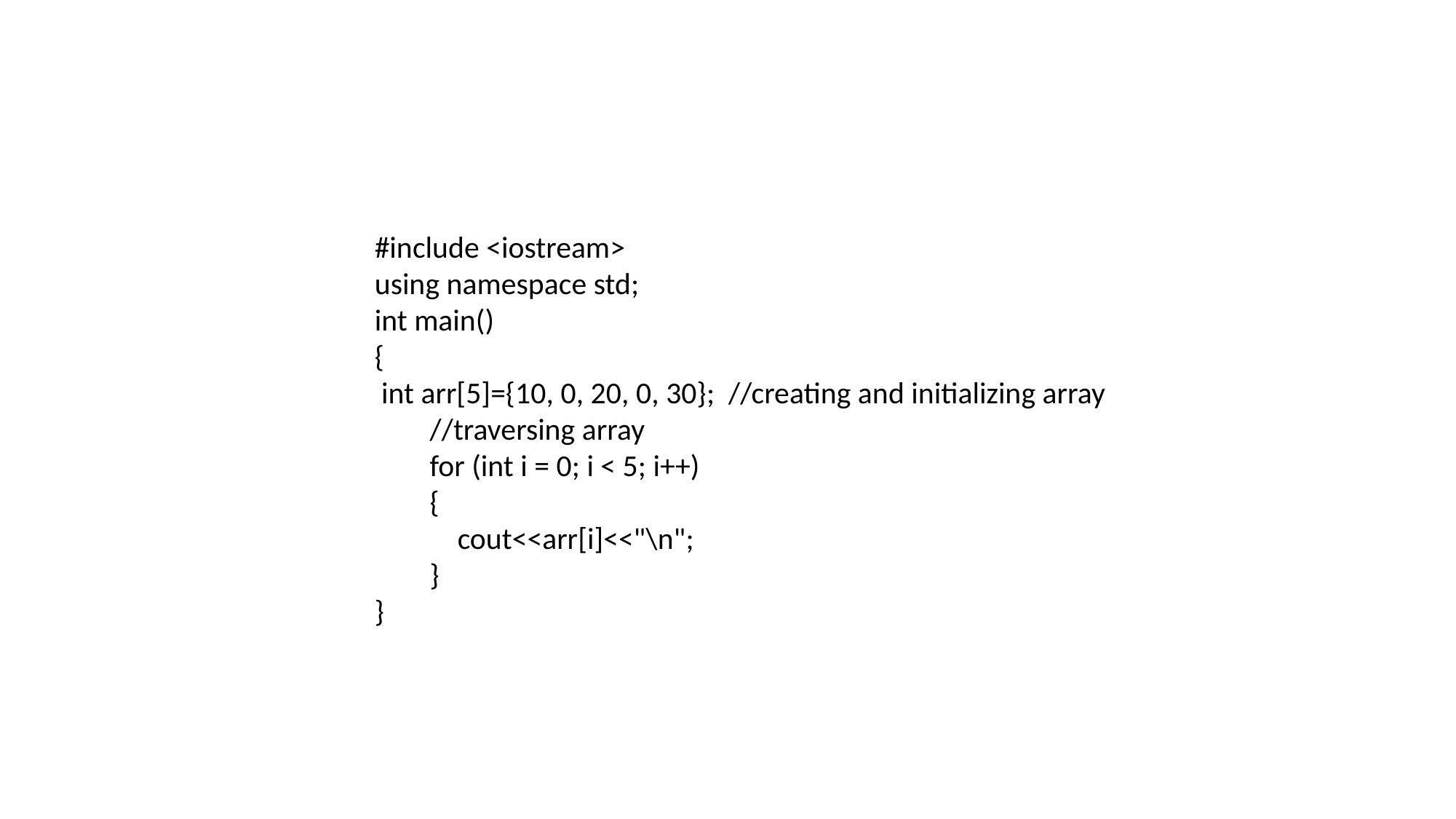

#include <iostream>
using namespace std;
int main()
{
 int arr[5]={10, 0, 20, 0, 30};  //creating and initializing array
        //traversing array
        for (int i = 0; i < 5; i++)
        {
            cout<<arr[i]<<"\n";
        }
}